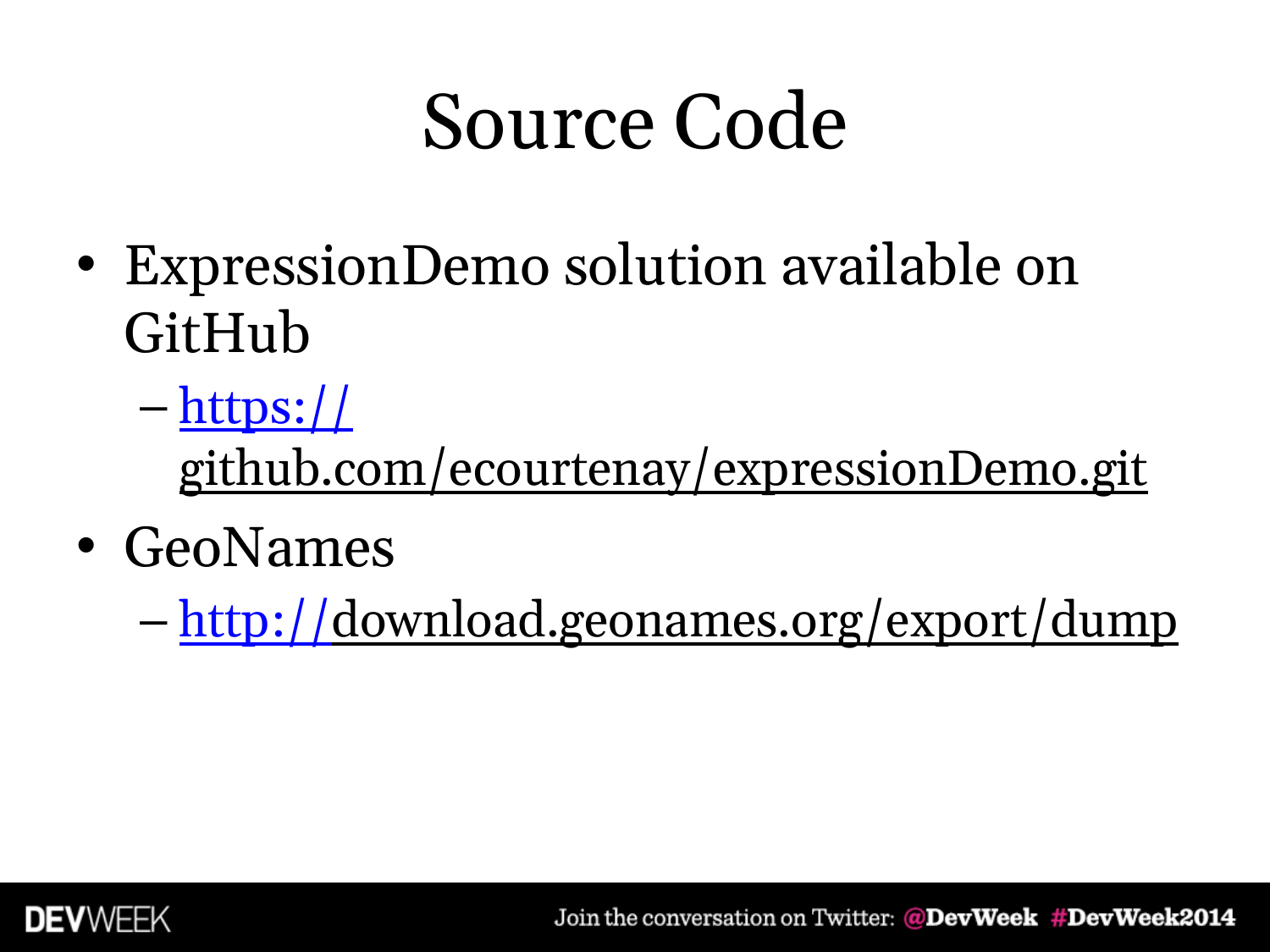

# Source Code
ExpressionDemo solution available on GitHub
https://github.com/ecourtenay/expressionDemo.git
GeoNames
http://download.geonames.org/export/dump